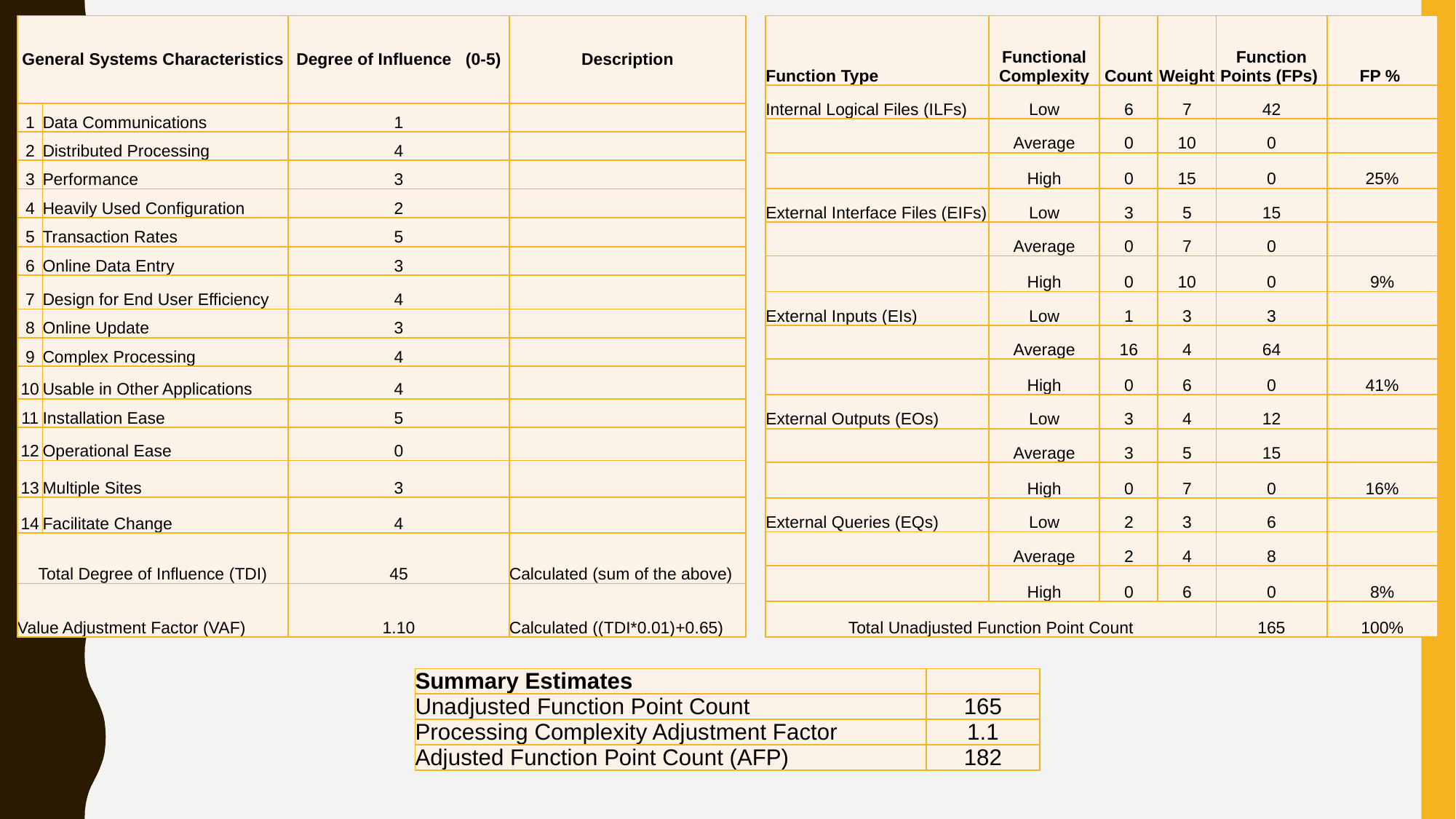

| General Systems Characteristics |  | Degree of Influence (0-5) | Description |
| --- | --- | --- | --- |
| 1 | Data Communications | 1 |  |
| 2 | Distributed Processing | 4 |  |
| 3 | Performance | 3 |  |
| 4 | Heavily Used Configuration | 2 |  |
| 5 | Transaction Rates | 5 |  |
| 6 | Online Data Entry | 3 |  |
| 7 | Design for End User Efficiency | 4 |  |
| 8 | Online Update | 3 |  |
| 9 | Complex Processing | 4 |  |
| 10 | Usable in Other Applications | 4 |  |
| 11 | Installation Ease | 5 |  |
| 12 | Operational Ease | 0 |  |
| 13 | Multiple Sites | 3 |  |
| 14 | Facilitate Change | 4 |  |
| Total Degree of Influence (TDI) |  | 45 | Calculated (sum of the above) |
| Value Adjustment Factor (VAF) |  | 1.10 | Calculated ((TDI\*0.01)+0.65) |
| Function Type | Functional Complexity | Count | Weight | Function Points (FPs) | FP % |
| --- | --- | --- | --- | --- | --- |
| Internal Logical Files (ILFs) | Low | 6 | 7 | 42 |  |
|  | Average | 0 | 10 | 0 |  |
|  | High | 0 | 15 | 0 | 25% |
| External Interface Files (EIFs) | Low | 3 | 5 | 15 |  |
|  | Average | 0 | 7 | 0 |  |
|  | High | 0 | 10 | 0 | 9% |
| External Inputs (EIs) | Low | 1 | 3 | 3 |  |
|  | Average | 16 | 4 | 64 |  |
|  | High | 0 | 6 | 0 | 41% |
| External Outputs (EOs) | Low | 3 | 4 | 12 |  |
|  | Average | 3 | 5 | 15 |  |
|  | High | 0 | 7 | 0 | 16% |
| External Queries (EQs) | Low | 2 | 3 | 6 |  |
|  | Average | 2 | 4 | 8 |  |
|  | High | 0 | 6 | 0 | 8% |
| Total Unadjusted Function Point Count |  |  |  | 165 | 100% |
| Summary Estimates |  |
| --- | --- |
| Unadjusted Function Point Count | 165 |
| Processing Complexity Adjustment Factor | 1.1 |
| Adjusted Function Point Count (AFP) | 182 |